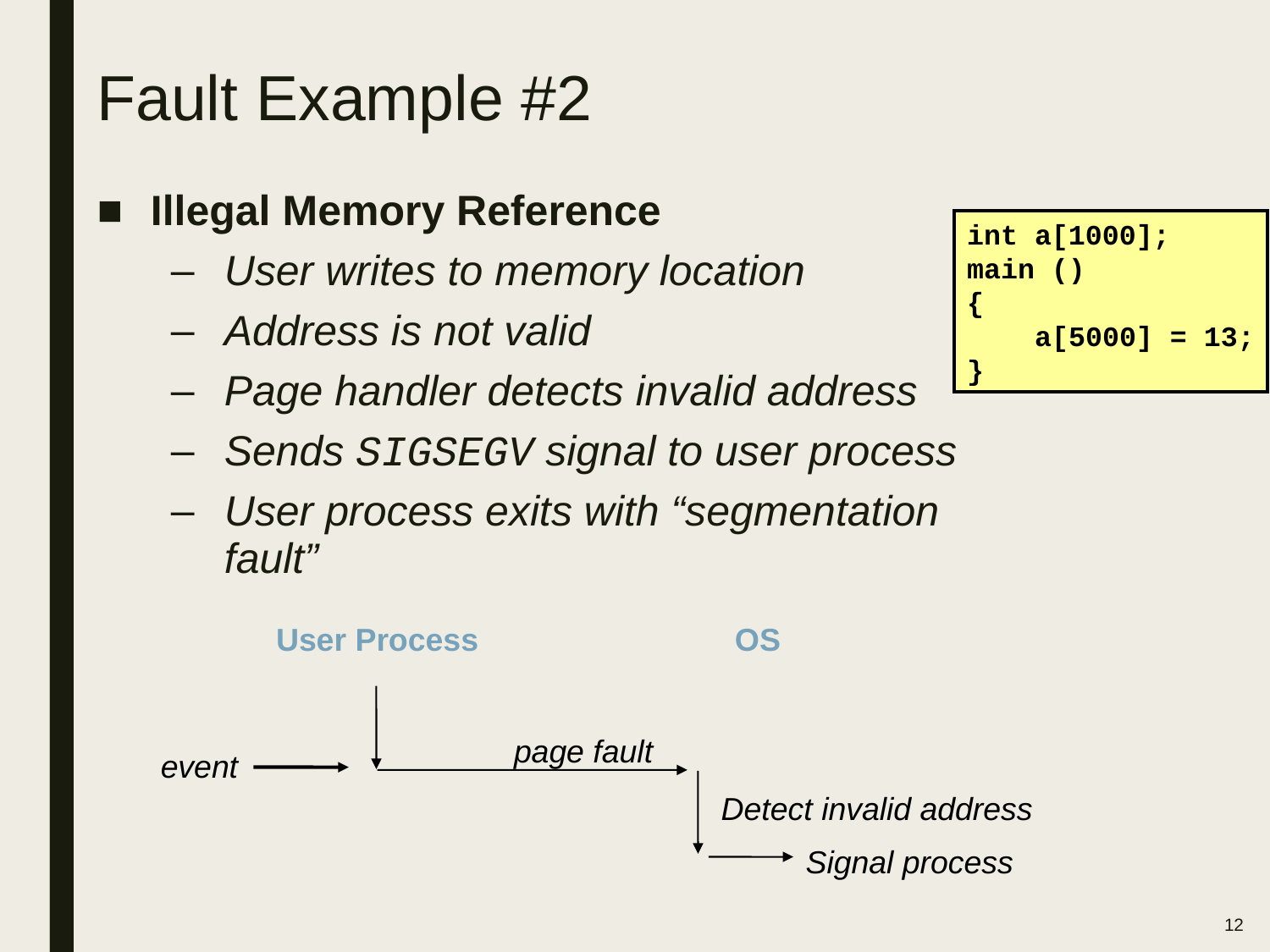

# Fault Example #2
Illegal Memory Reference
User writes to memory location
Address is not valid
Page handler detects invalid address
Sends SIGSEGV signal to user process
User process exits with “segmentation fault”
int a[1000];
main ()
{
    a[5000] = 13;
}
User Process
OS

page fault
event

Detect invalid address
Signal process

12